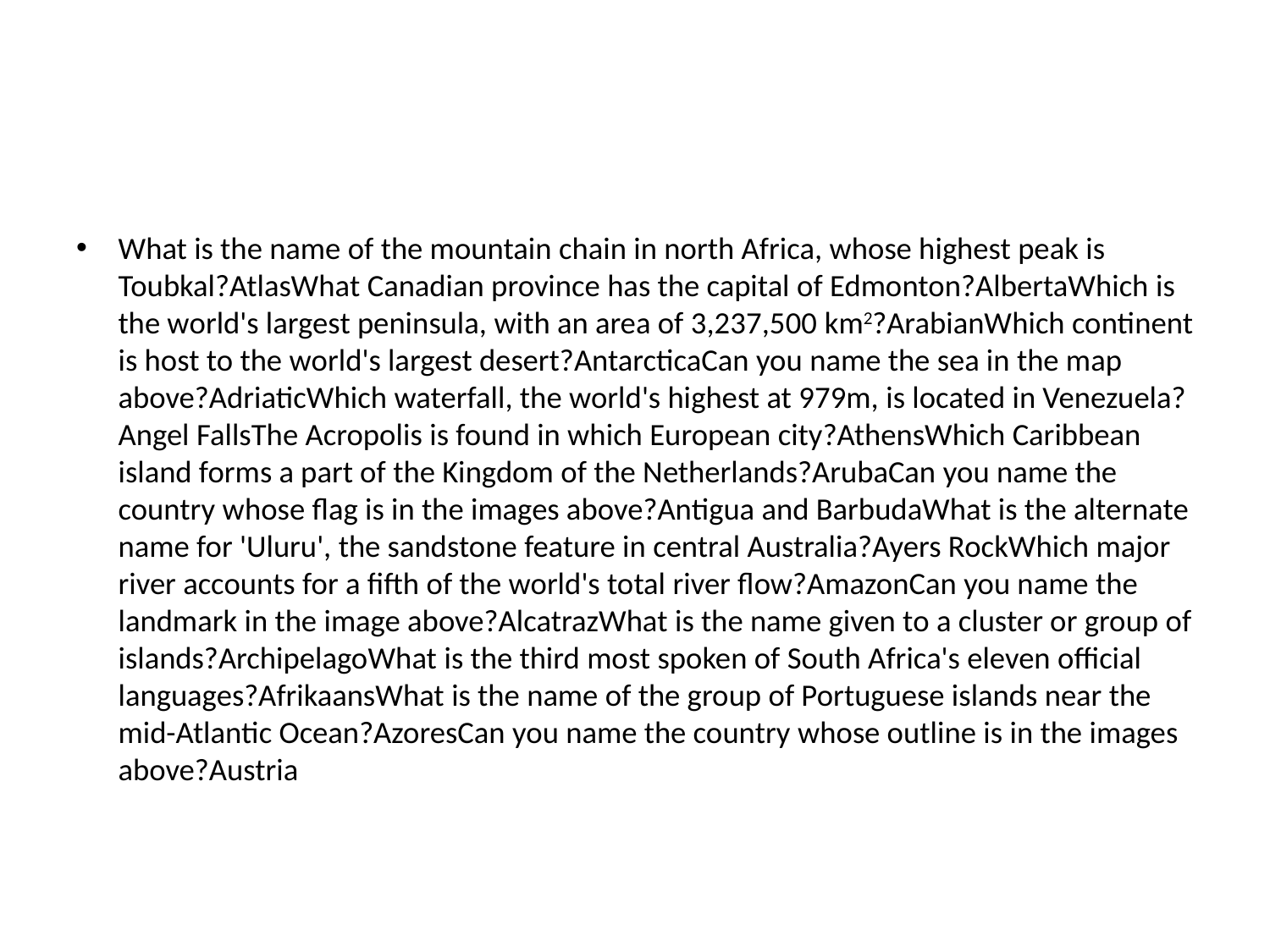

#
What is the name of the mountain chain in north Africa, whose highest peak is Toubkal?AtlasWhat Canadian province has the capital of Edmonton?AlbertaWhich is the world's largest peninsula, with an area of 3,237,500 km2?ArabianWhich continent is host to the world's largest desert?AntarcticaCan you name the sea in the map above?AdriaticWhich waterfall, the world's highest at 979m, is located in Venezuela?Angel FallsThe Acropolis is found in which European city?AthensWhich Caribbean island forms a part of the Kingdom of the Netherlands?ArubaCan you name the country whose flag is in the images above?Antigua and BarbudaWhat is the alternate name for 'Uluru', the sandstone feature in central Australia?Ayers RockWhich major river accounts for a fifth of the world's total river flow?AmazonCan you name the landmark in the image above?AlcatrazWhat is the name given to a cluster or group of islands?ArchipelagoWhat is the third most spoken of South Africa's eleven official languages?AfrikaansWhat is the name of the group of Portuguese islands near the mid-Atlantic Ocean?AzoresCan you name the country whose outline is in the images above?Austria